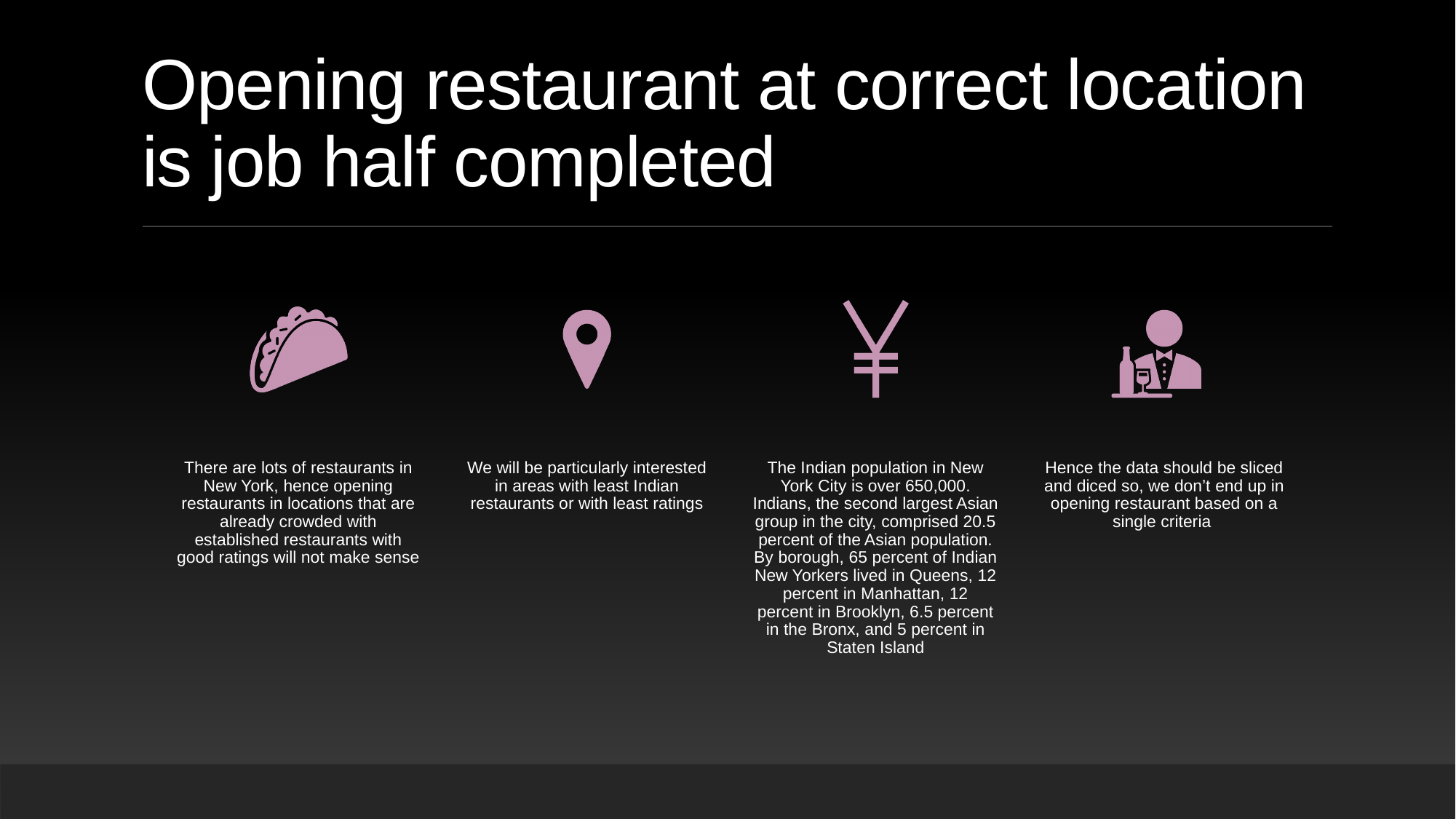

# Opening restaurant at correct location is job half completed
There are lots of restaurants in New York, hence opening restaurants in locations that are already crowded with established restaurants with good ratings will not make sense
We will be particularly interested in areas with least Indian restaurants or with least ratings
The Indian population in New York City is over 650,000. Indians, the second largest Asian group in the city, comprised 20.5 percent of the Asian population. By borough, 65 percent of Indian New Yorkers lived in Queens, 12 percent in Manhattan, 12 percent in Brooklyn, 6.5 percent in the Bronx, and 5 percent in Staten Island
Hence the data should be sliced and diced so, we don’t end up in opening restaurant based on a single criteria